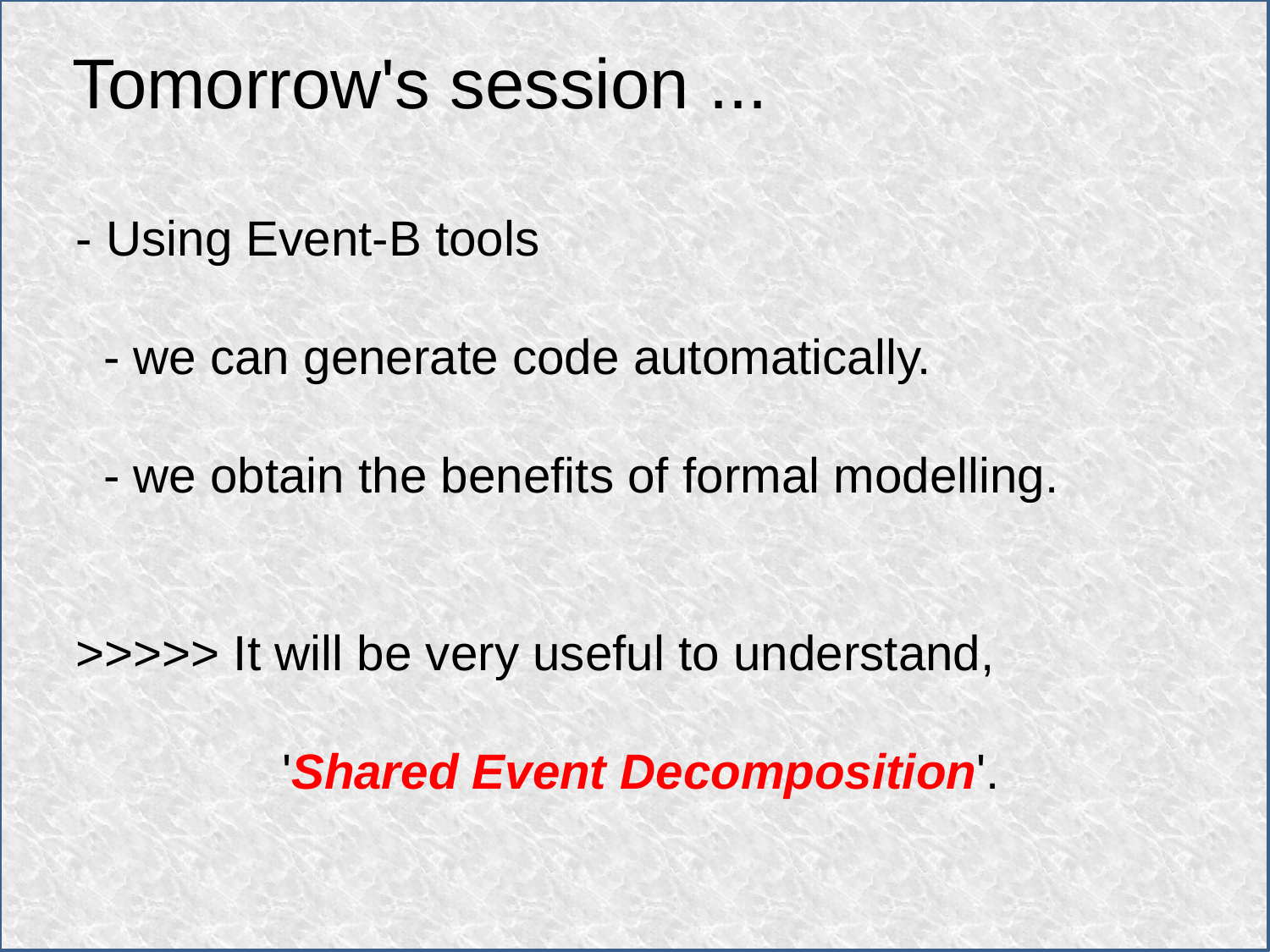

Tomorrow's session ...

- Using Event-B tools

  - we can generate code automatically.

  - we obtain the benefits of formal modelling.

>>>>> It will be very useful to understand,

               'Shared Event Decomposition'.